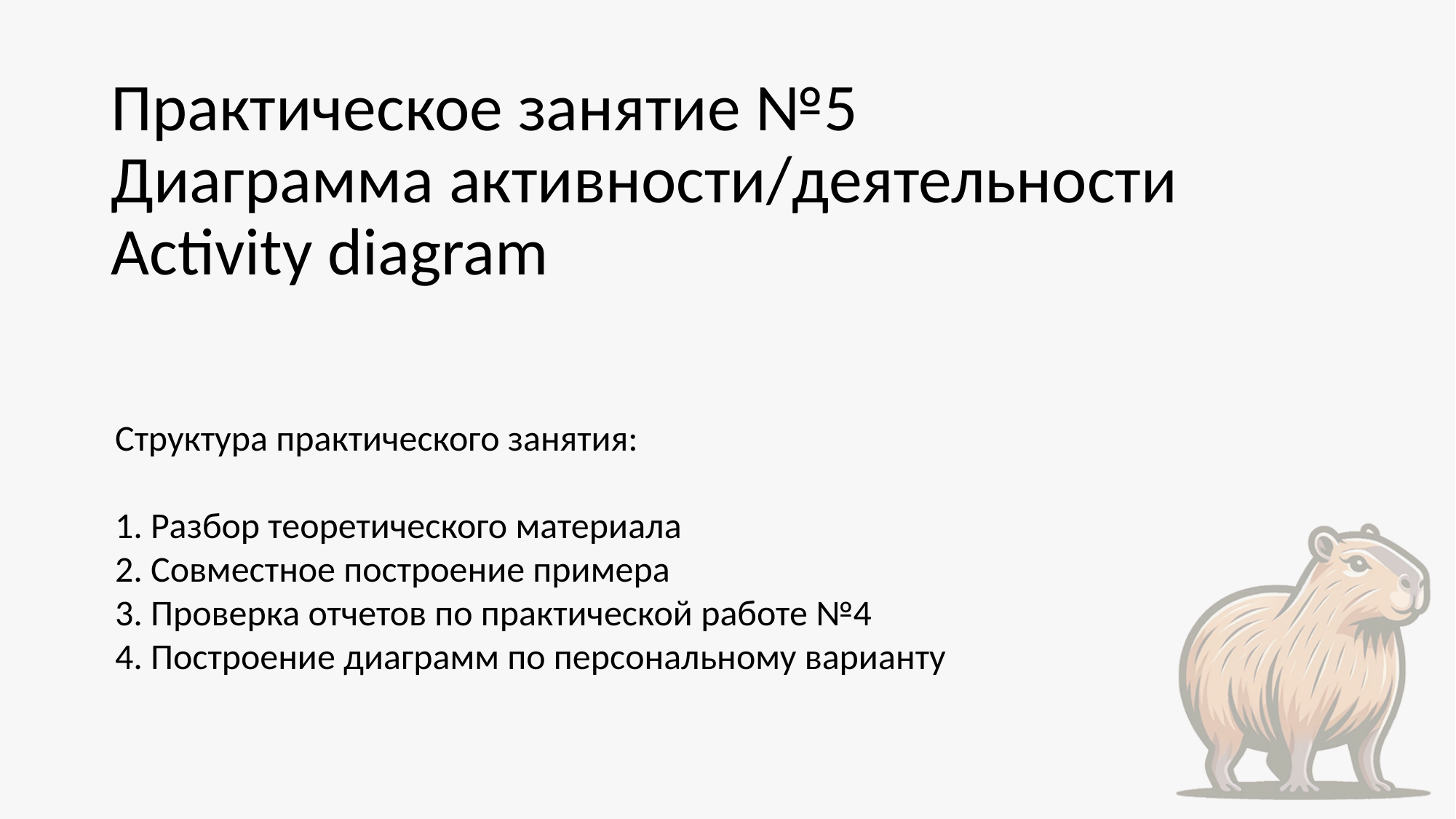

# Практическое занятие №5 Диаграмма активности/деятельности Activity diagram
Структура практического занятия:
1. Разбор теоретического материала
2. Совместное построение примера
3. Проверка отчетов по практической работе №4
4. Построение диаграмм по персональному варианту